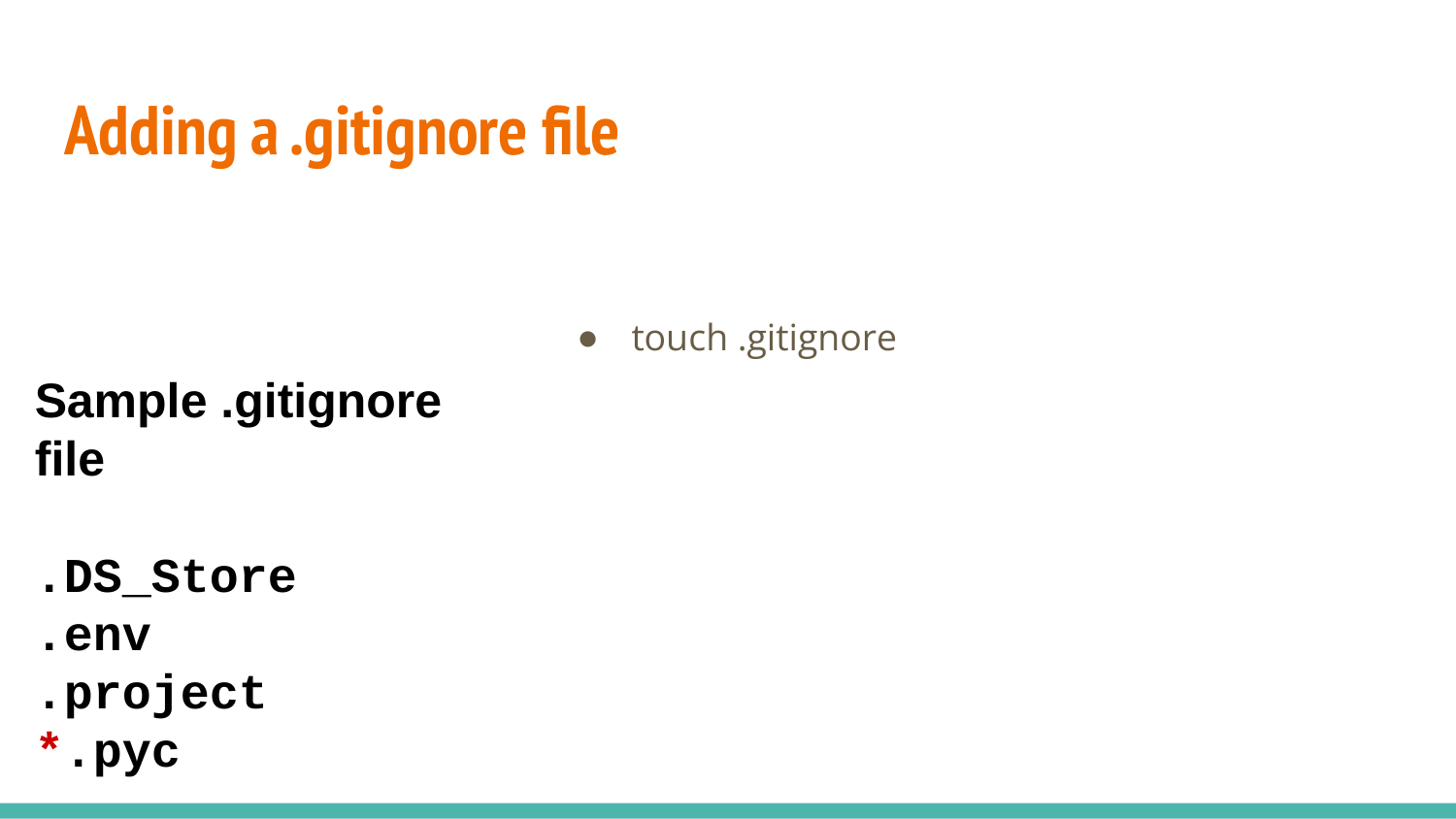

# Adding a .gitignore file
touch .gitignore
Sample .gitignore file

.DS_Store
.env
.project
*.pyc